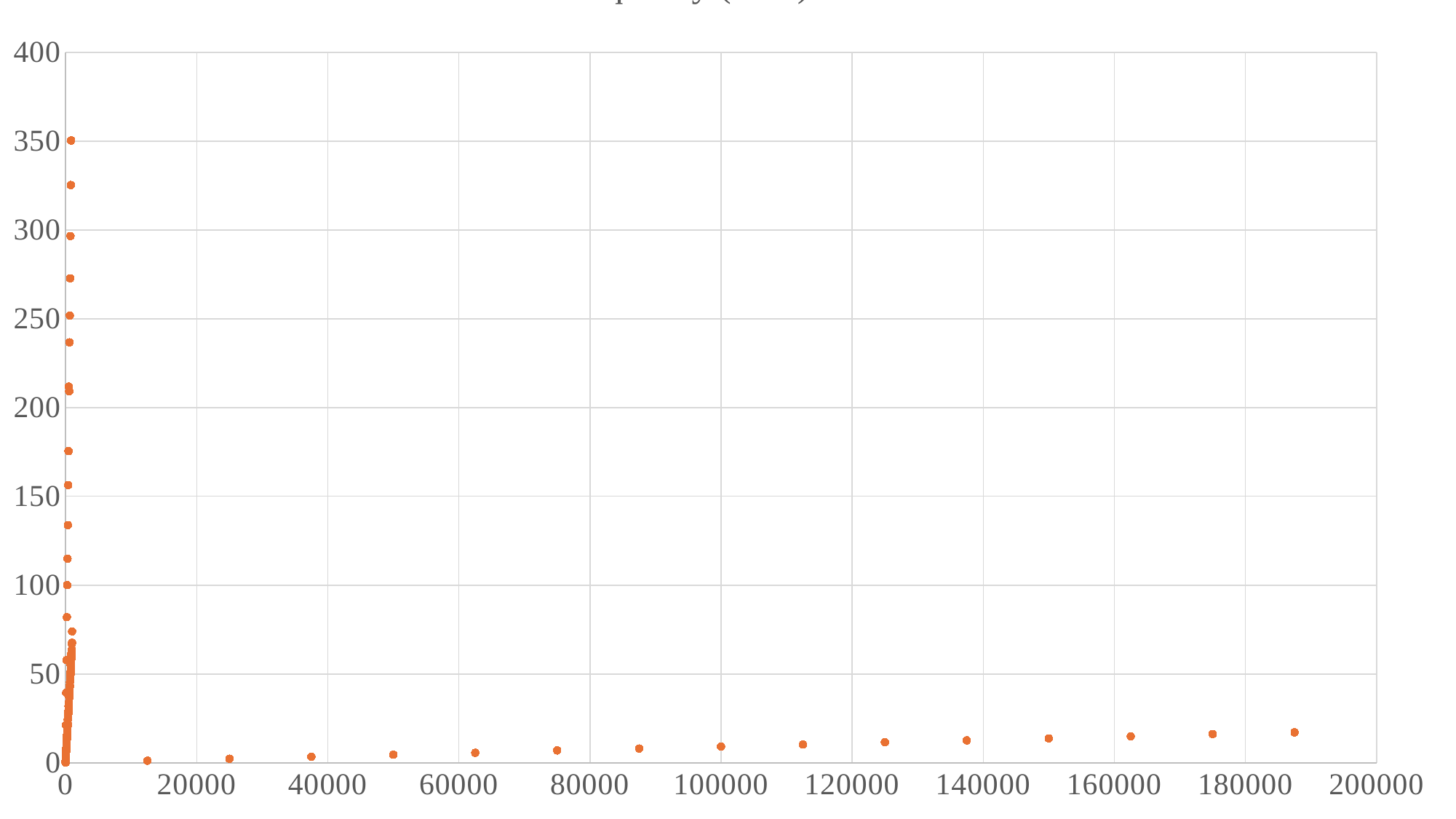

### Chart: Frequency (Processed)

| Category |  |
|---|---|

### Chart: Frequency (Raw)

| Category |  |
|---|---|

### Chart: Points (Processed)

| Category |  |
|---|---|

### Chart: Points (Raw)

| Category |  |
|---|---|

### Chart: Channels (Processed)

| Category |  |
|---|---|